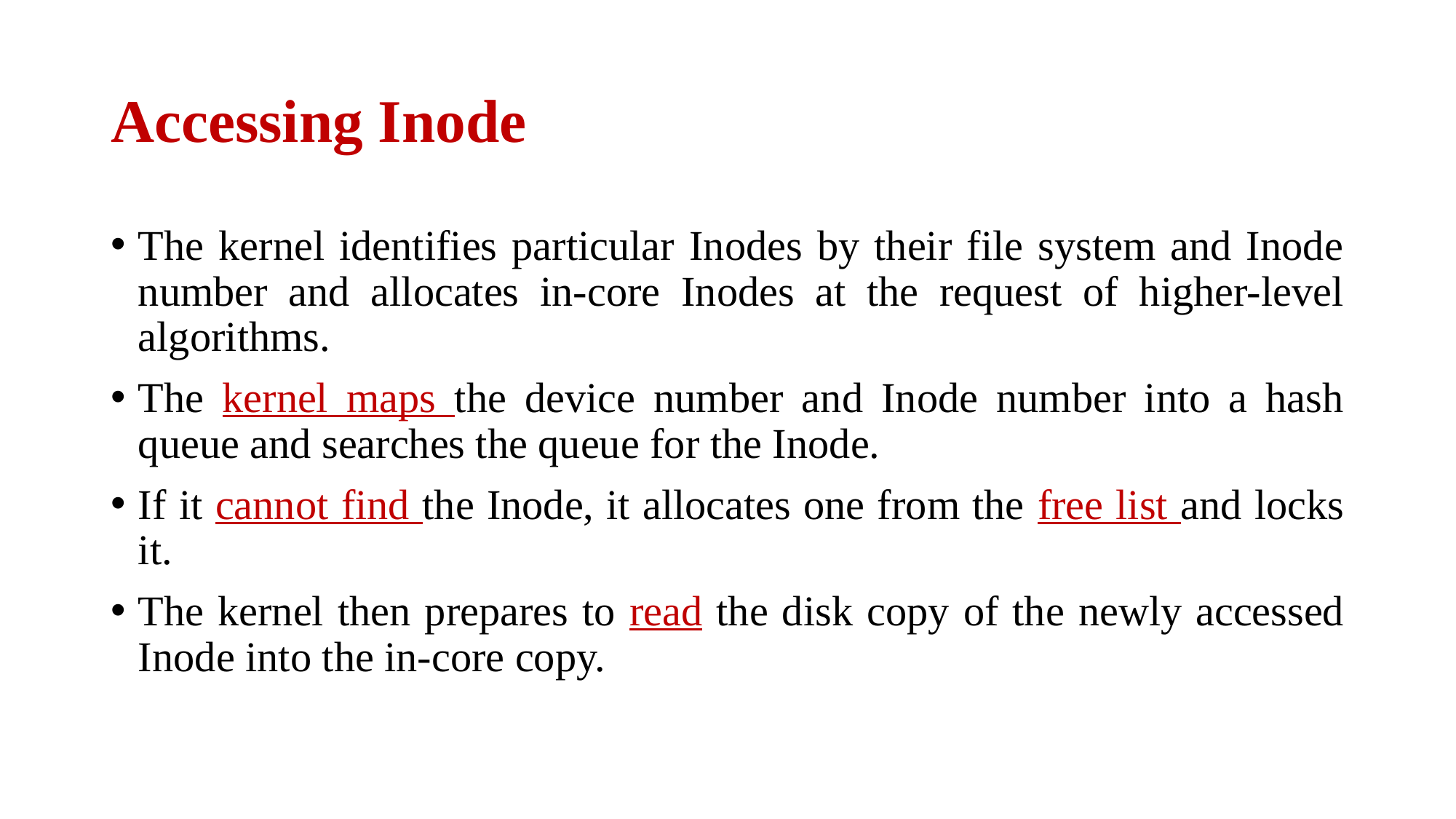

# Accessing Inode
The kernel identifies particular Inodes by their file system and Inode number and allocates in-core Inodes at the request of higher-level algorithms.
The kernel maps the device number and Inode number into a hash queue and searches the queue for the Inode.
If it cannot find the Inode, it allocates one from the free list and locks it.
The kernel then prepares to read the disk copy of the newly accessed Inode into the in-core copy.